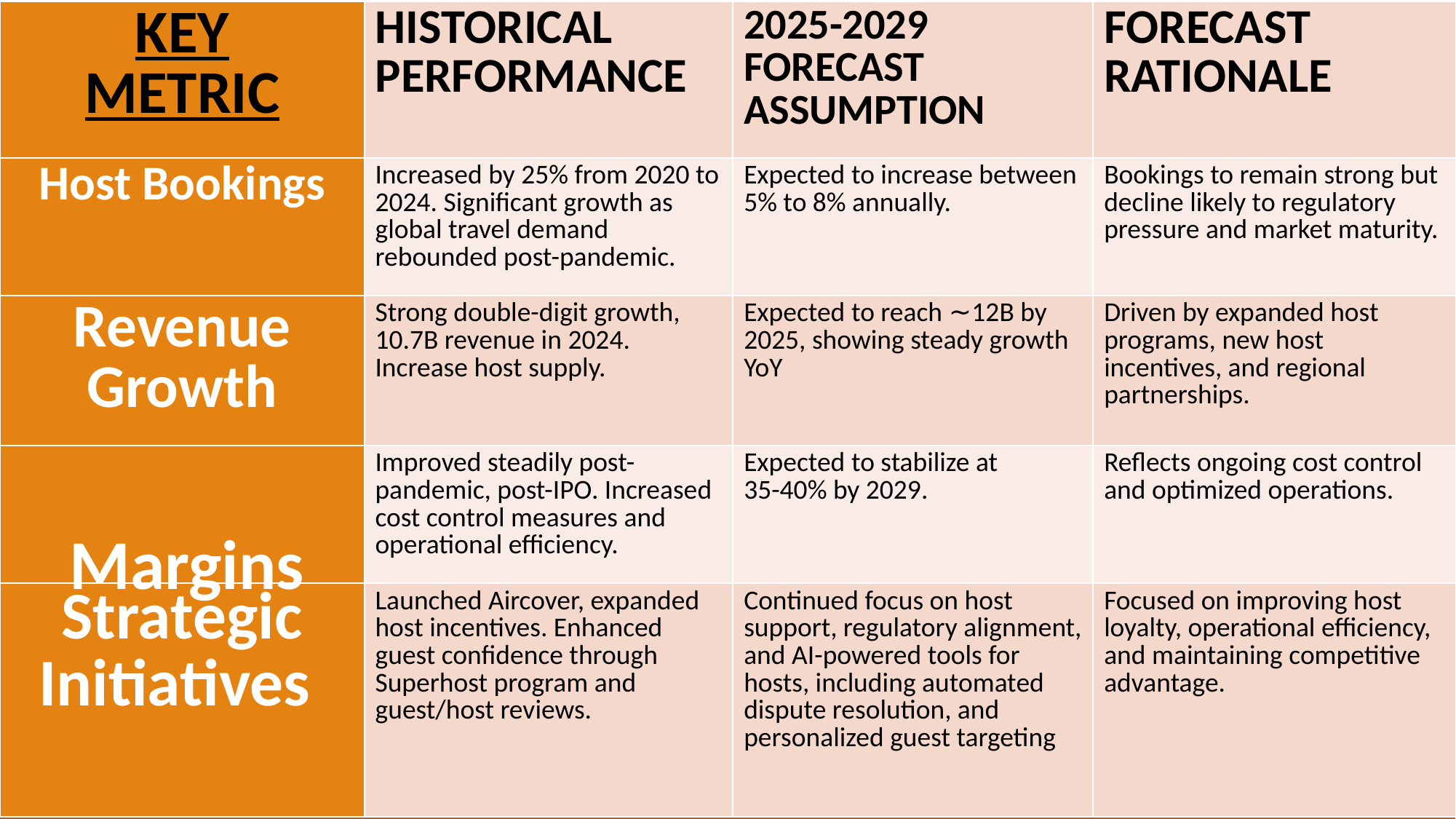

| KEY METRIC | HISTORICAL PERFORMANCE | 2025-2029 FORECAST ASSUMPTION | FORECAST RATIONALE |
| --- | --- | --- | --- |
| Host Bookings | Increased by 25% from 2020 to 2024. Significant growth as global travel demand rebounded post-pandemic. | Expected to increase between 5% to 8% annually. | Bookings to remain strong but decline likely to regulatory pressure and market maturity. |
| Revenue Growth | Strong double-digit growth, 10.7B revenue in 2024. Increase host supply. | Expected to reach ∼12B by 2025, showing steady growth YoY | Driven by expanded host programs, new host incentives, and regional partnerships. |
|  | Improved steadily post-pandemic, post-IPO. Increased cost control measures and operational efficiency. | Expected to stabilize at 35-40% by 2029. | Reflects ongoing cost control and optimized operations. |
| Strategic Initiatives | Launched Aircover, expanded host incentives. Enhanced guest confidence through Superhost program and guest/host reviews. | Continued focus on host support, regulatory alignment, and AI-powered tools for hosts, including automated dispute resolution, and personalized guest targeting | Focused on improving host loyalty, operational efficiency, and maintaining competitive advantage. |
Margins